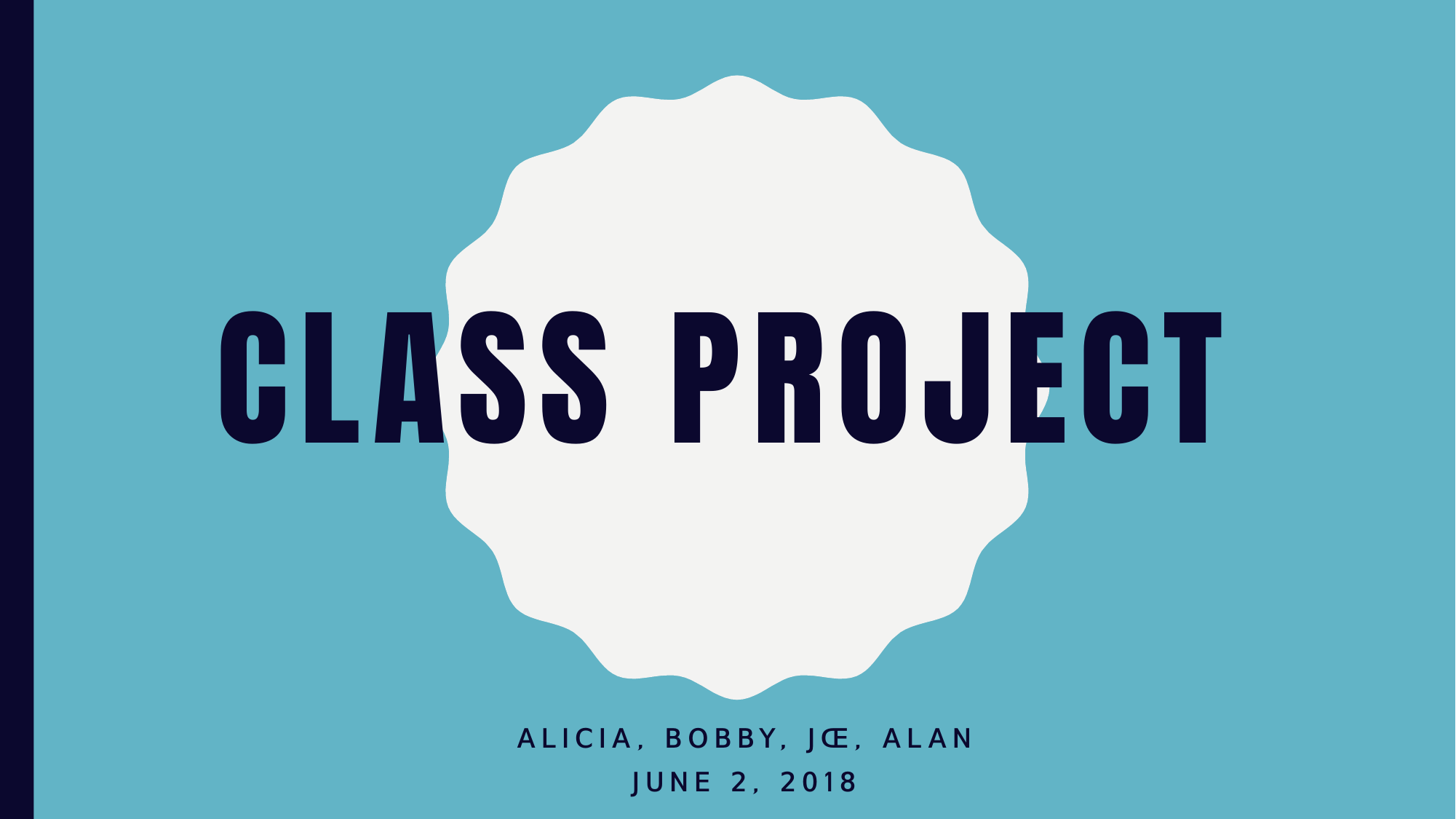

# Class Project
Alicia, Bobby, Joe, Alan
June 2, 2018